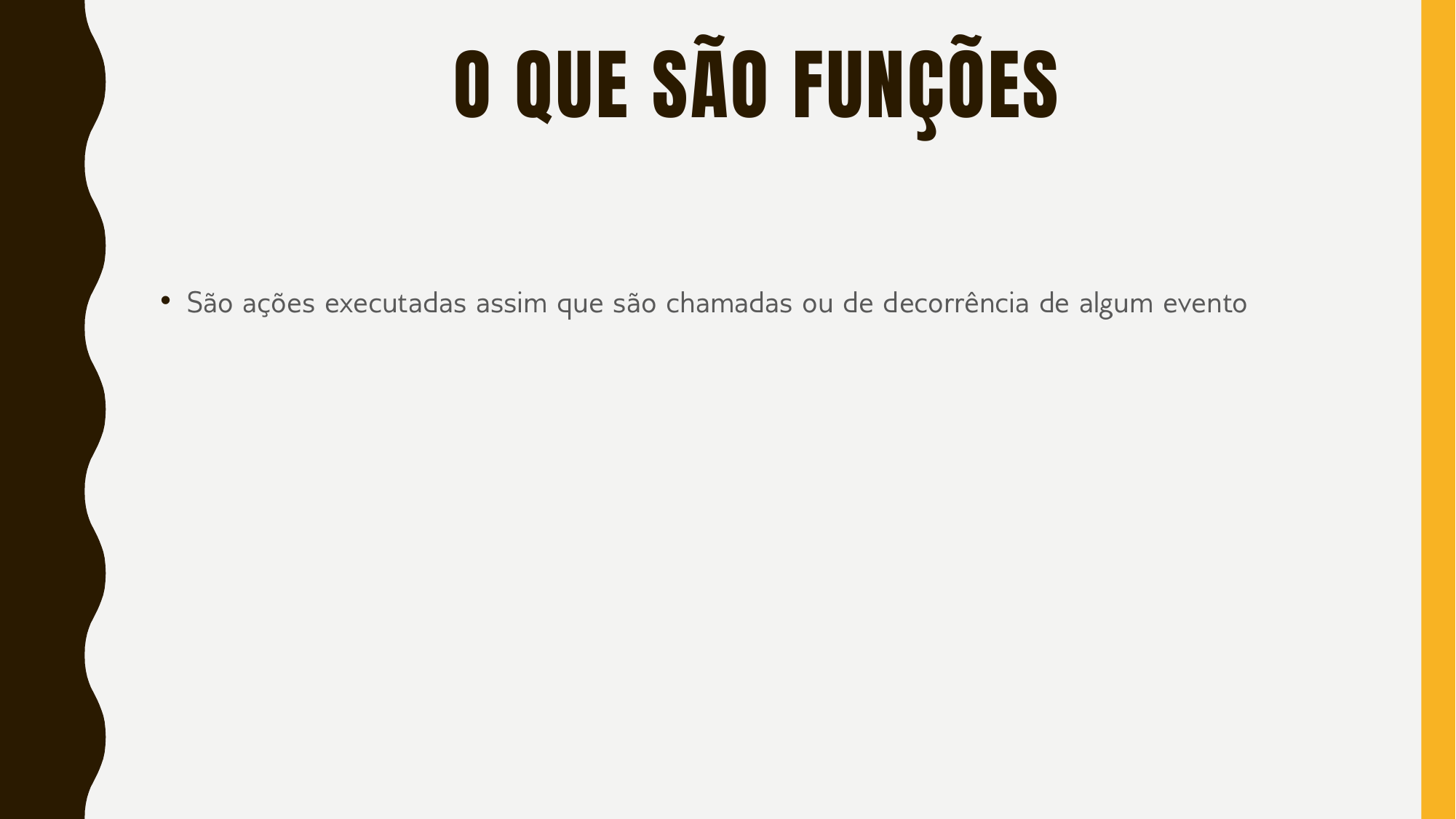

# O que são funções
São ações executadas assim que são chamadas ou de decorrência de algum evento